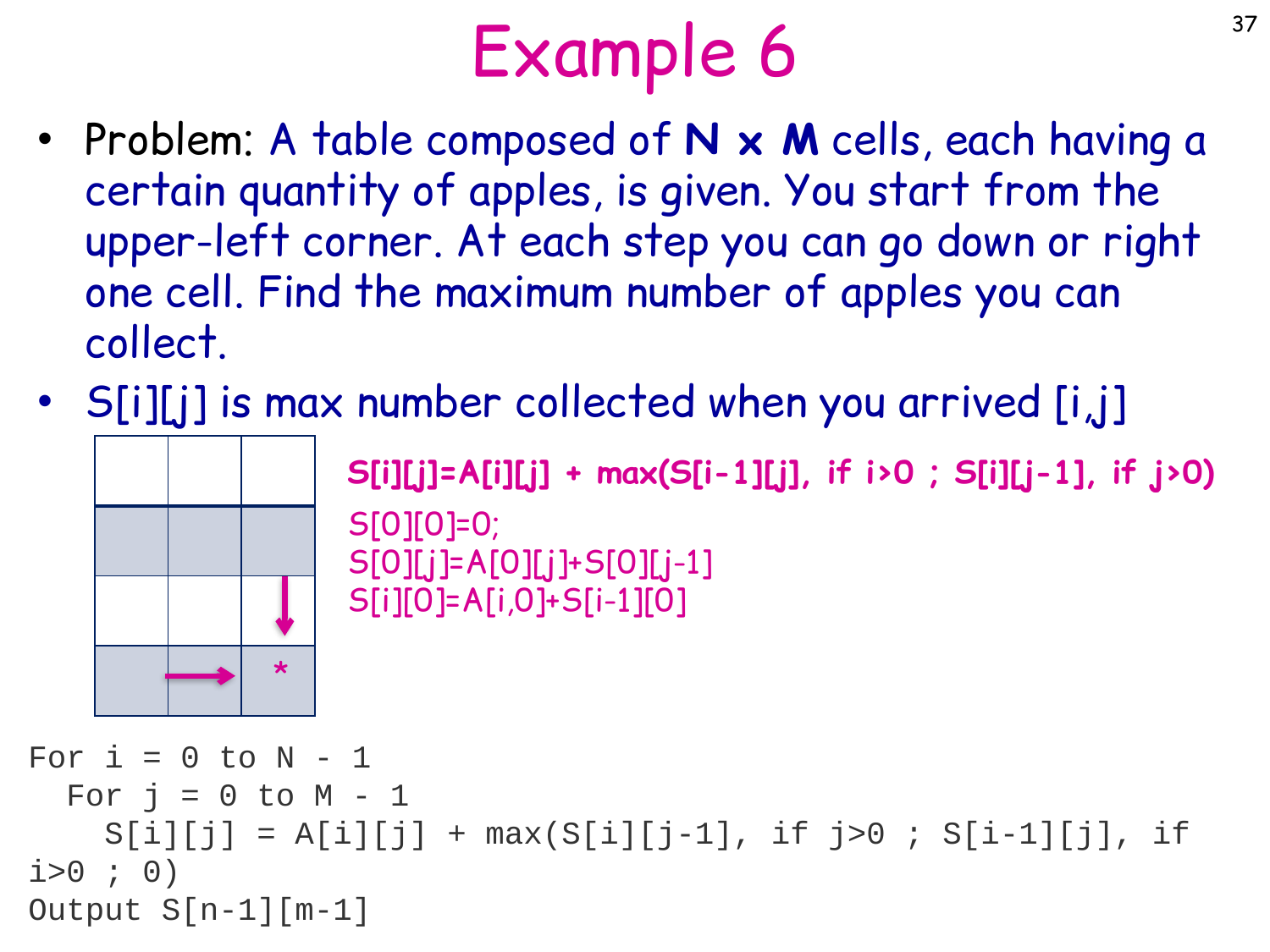

# Example 6
37
Problem: A table composed of N x M cells, each having a certain quantity of apples, is given. You start from the upper-left corner. At each step you can go down or right one cell. Find the maximum number of apples you can collect.
S[i][j] is max number collected when you arrived [i,j]
|  |  |  |
| --- | --- | --- |
|  |  |  |
|  |  |  |
|  |  | \* |
S[i][j]=A[i][j] + max(S[i-1][j], if i>0 ; S[i][j-1], if j>0)
S[0][0]=0;
S[0][j]=A[0][j]+S[0][j-1]
S[i][0]=A[i,0]+S[i-1][0]
For i = 0 to N - 1
  For j = 0 to M - 1
    S[i][j] = A[i][j] + max(S[i][j-1], if j>0 ; S[i-1][j], if i>0 ; 0)
Output S[n-1][m-1]